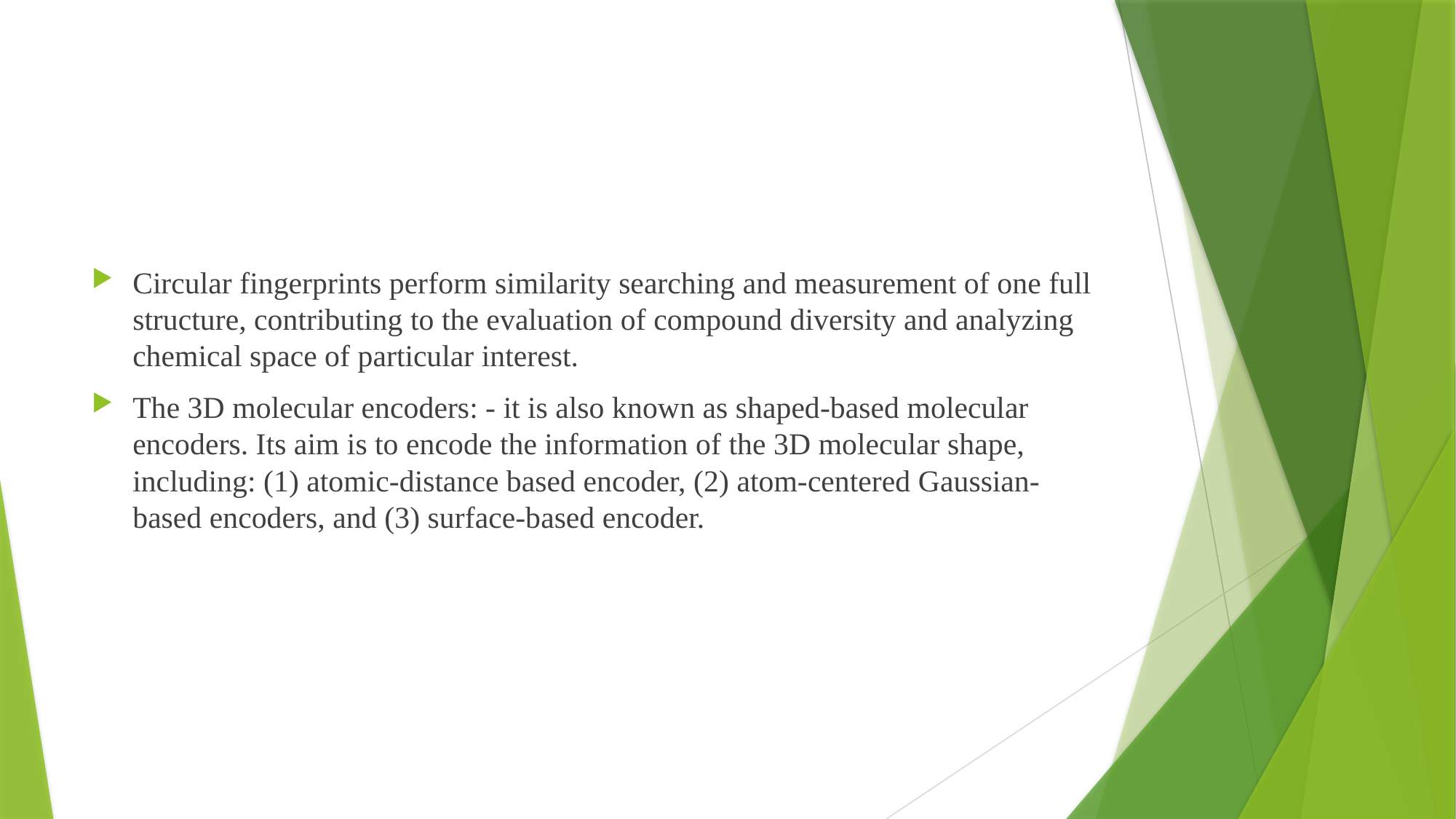

#
Circular fingerprints perform similarity searching and measurement of one full structure, contributing to the evaluation of compound diversity and analyzing chemical space of particular interest.
The 3D molecular encoders: - it is also known as shaped-based molecular encoders. Its aim is to encode the information of the 3D molecular shape, including: (1) atomic-distance based encoder, (2) atom-centered Gaussian-based encoders, and (3) surface-based encoder.